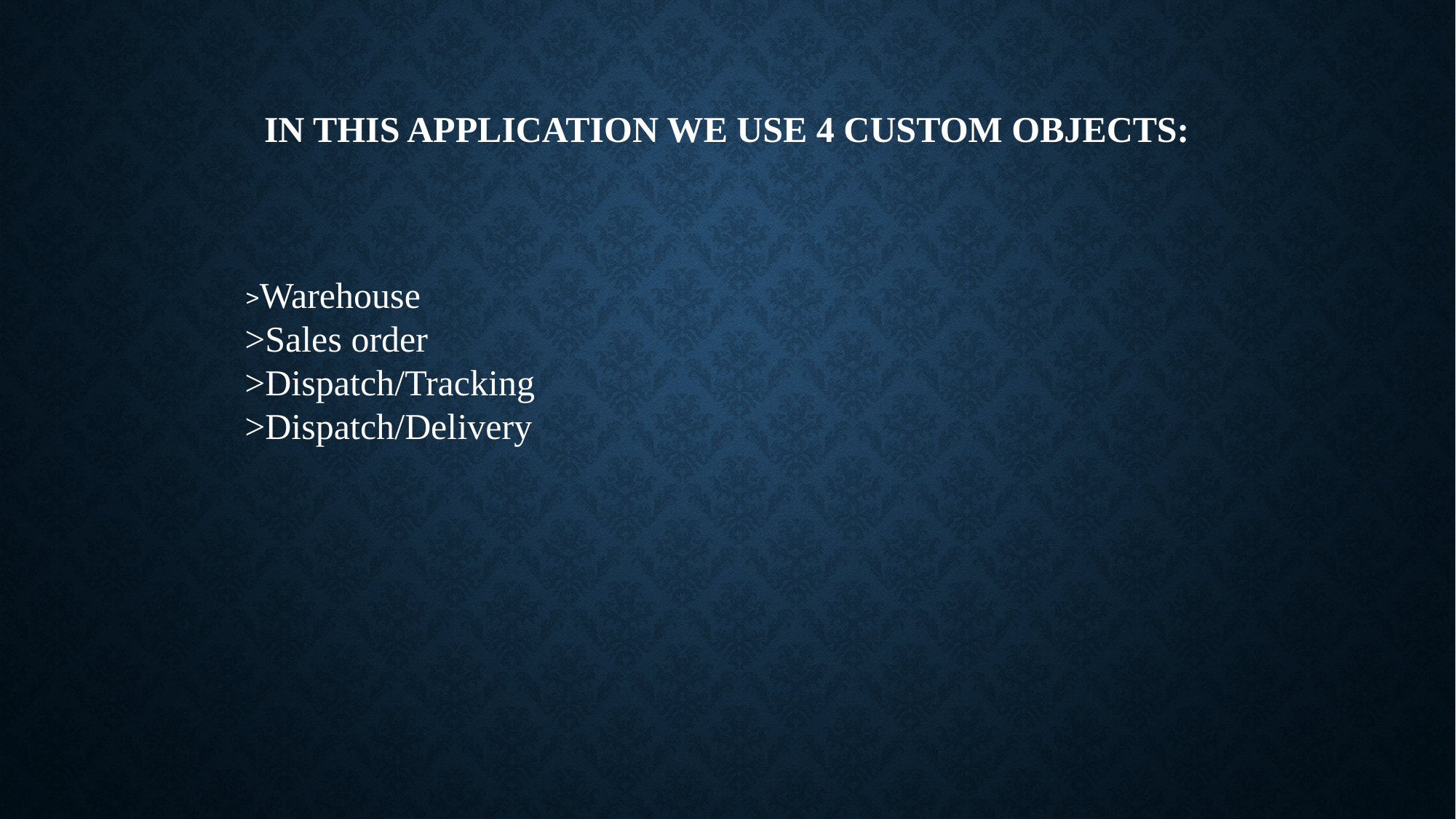

# In This Application We Use 4 Custom Objects:
>Warehouse
>Sales order
>Dispatch/Tracking
>Dispatch/Delivery